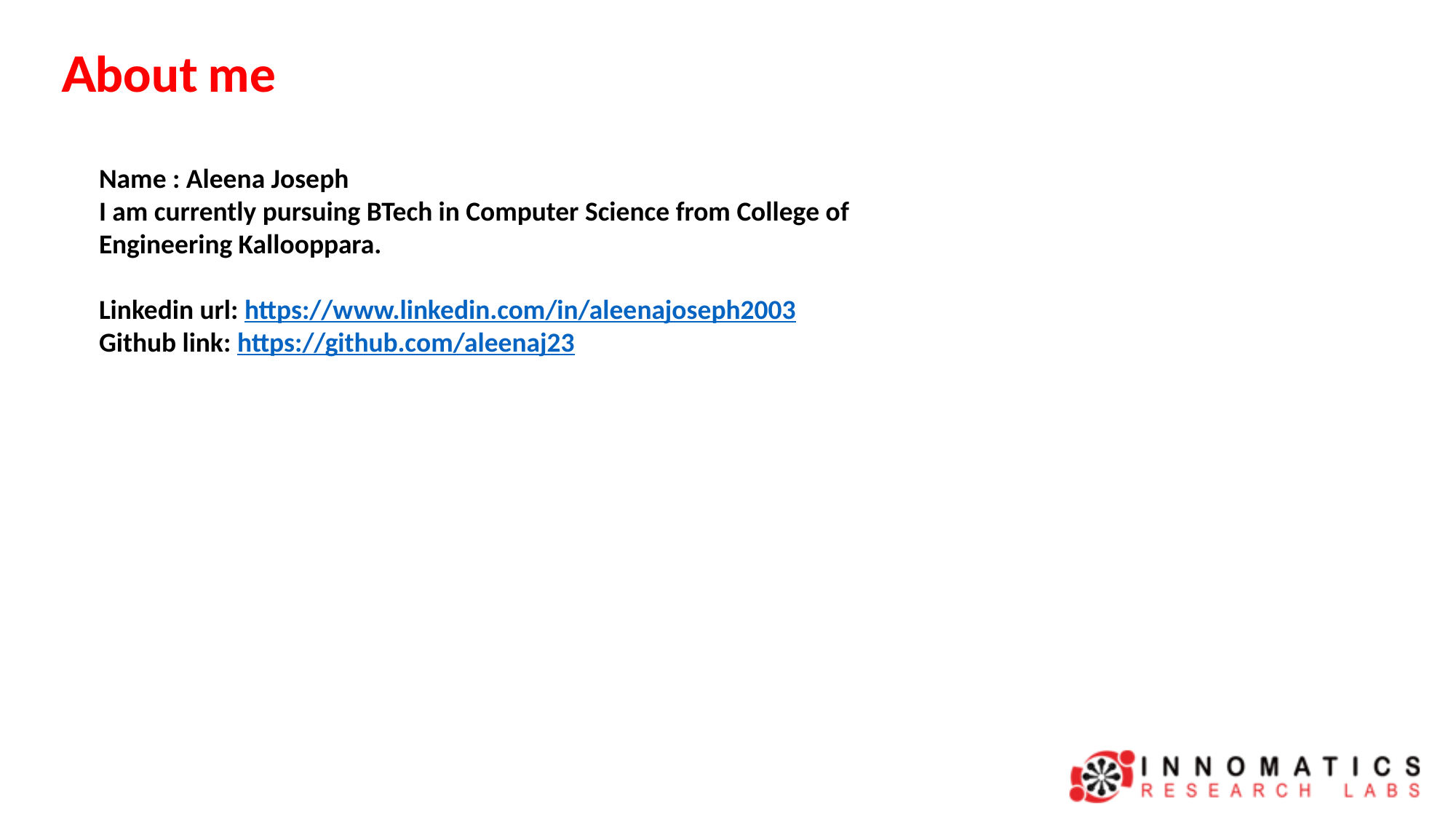

About me
Name : Aleena Joseph
I am currently pursuing BTech in Computer Science from College of Engineering Kallooppara.

Linkedin url: https://www.linkedin.com/in/aleenajoseph2003
Github link: https://github.com/aleenaj23